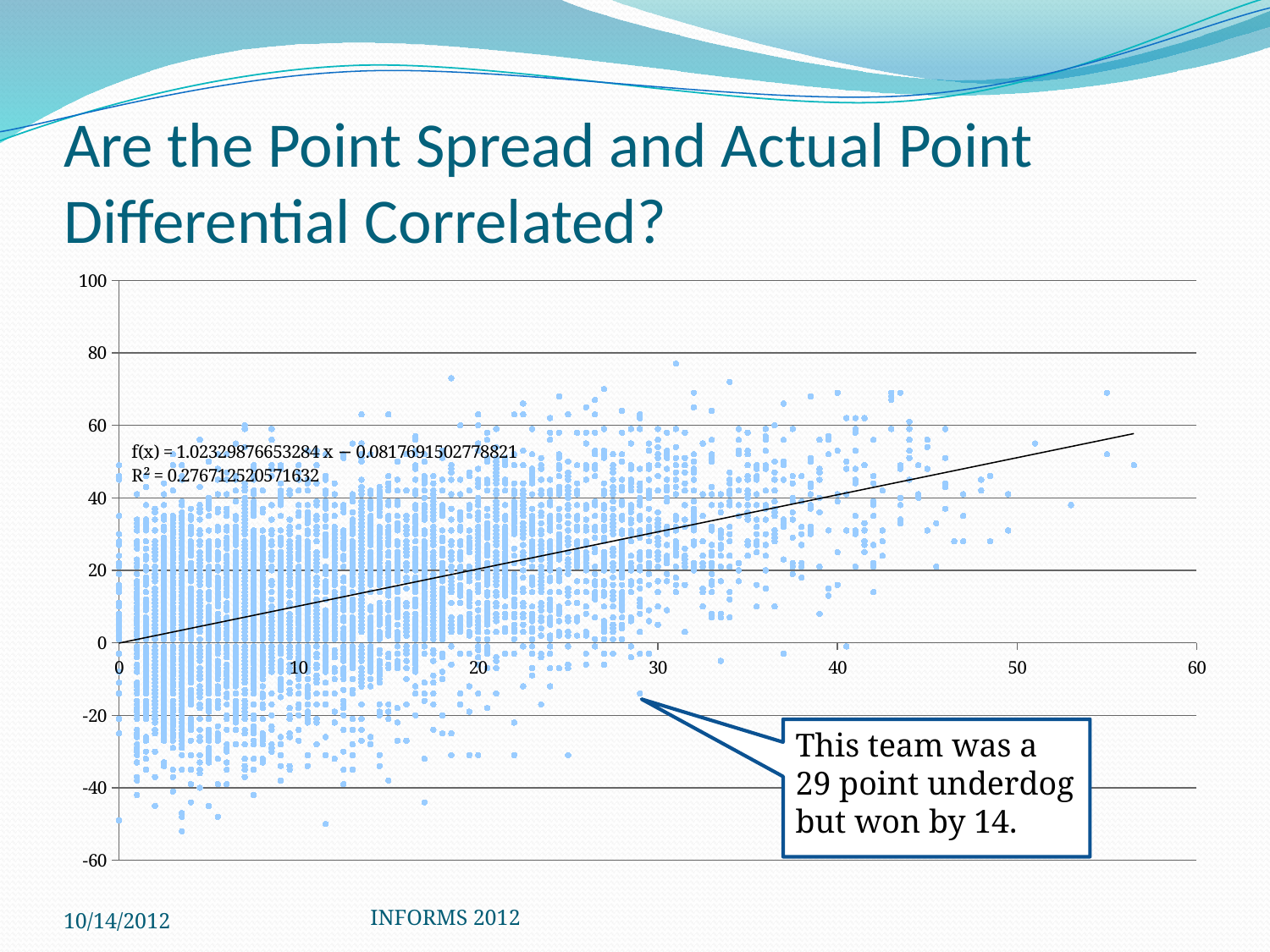

# Are the Point Spread and Actual Point Differential Correlated?

### Chart

| Category |  |
|---|---|
This team was a 29 point underdog but won by 14.

10/14/2012
INFORMS 2012